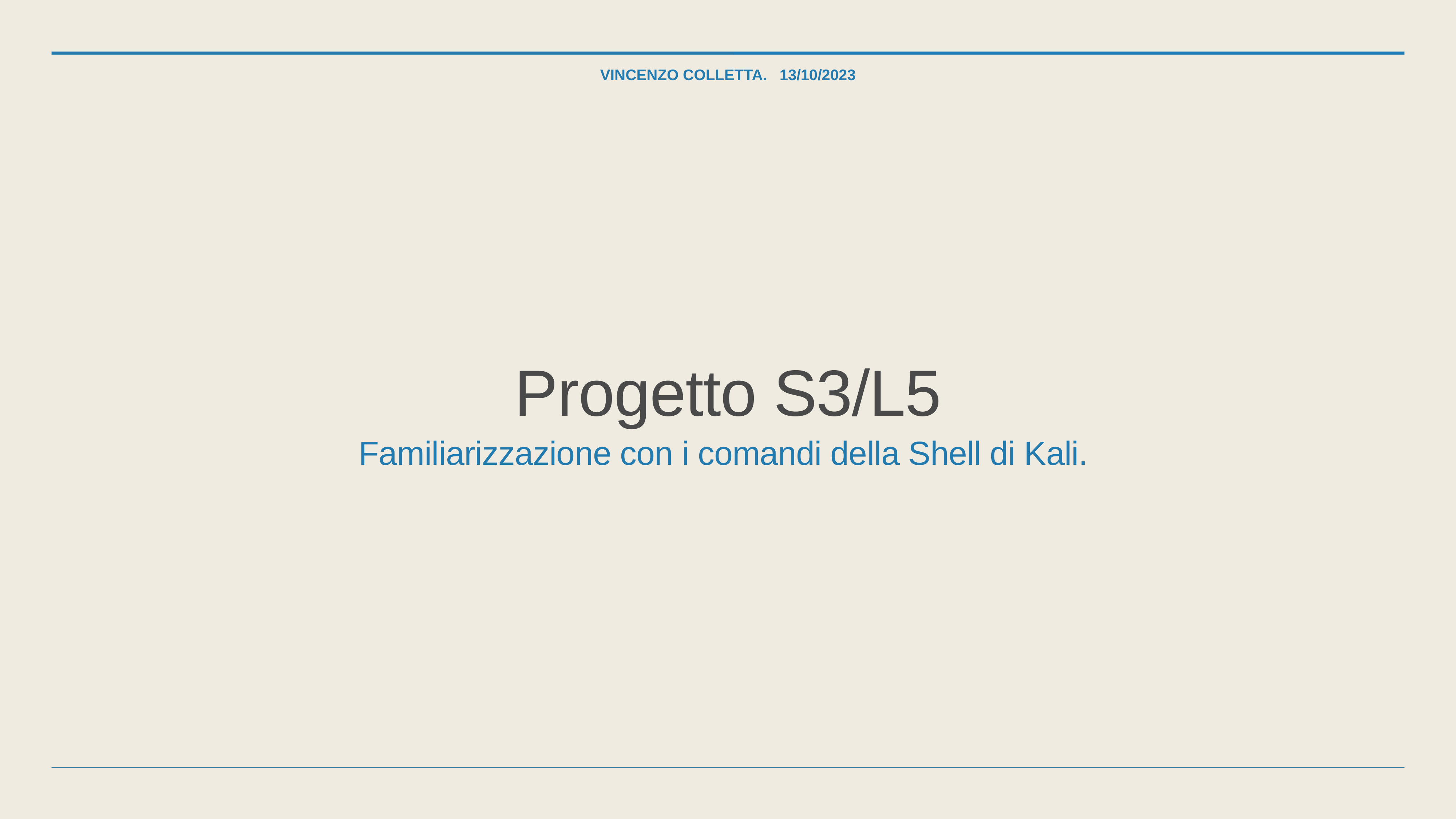

Vincenzo Colletta.   13/10/2023
# Progetto S3/L5
Familiarizzazione con i comandi della Shell di Kali.